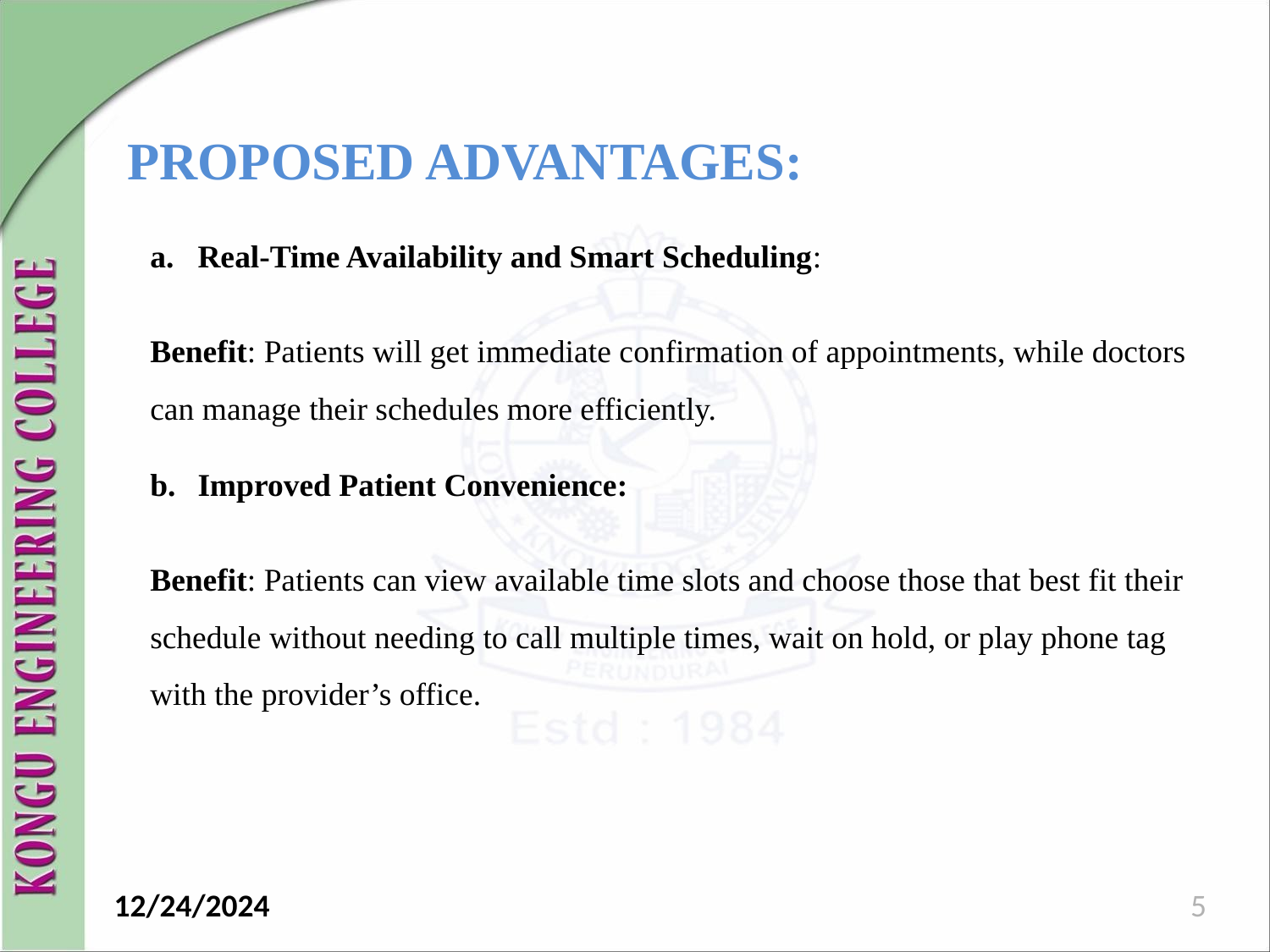

PROPOSED ADVANTAGES:
Real-Time Availability and Smart Scheduling:

Benefit: Patients will get immediate confirmation of appointments, while doctors can manage their schedules more efficiently.

Improved Patient Convenience:

Benefit: Patients can view available time slots and choose those that best fit their schedule without needing to call multiple times, wait on hold, or play phone tag with the provider’s office.
       12/24/2024
5